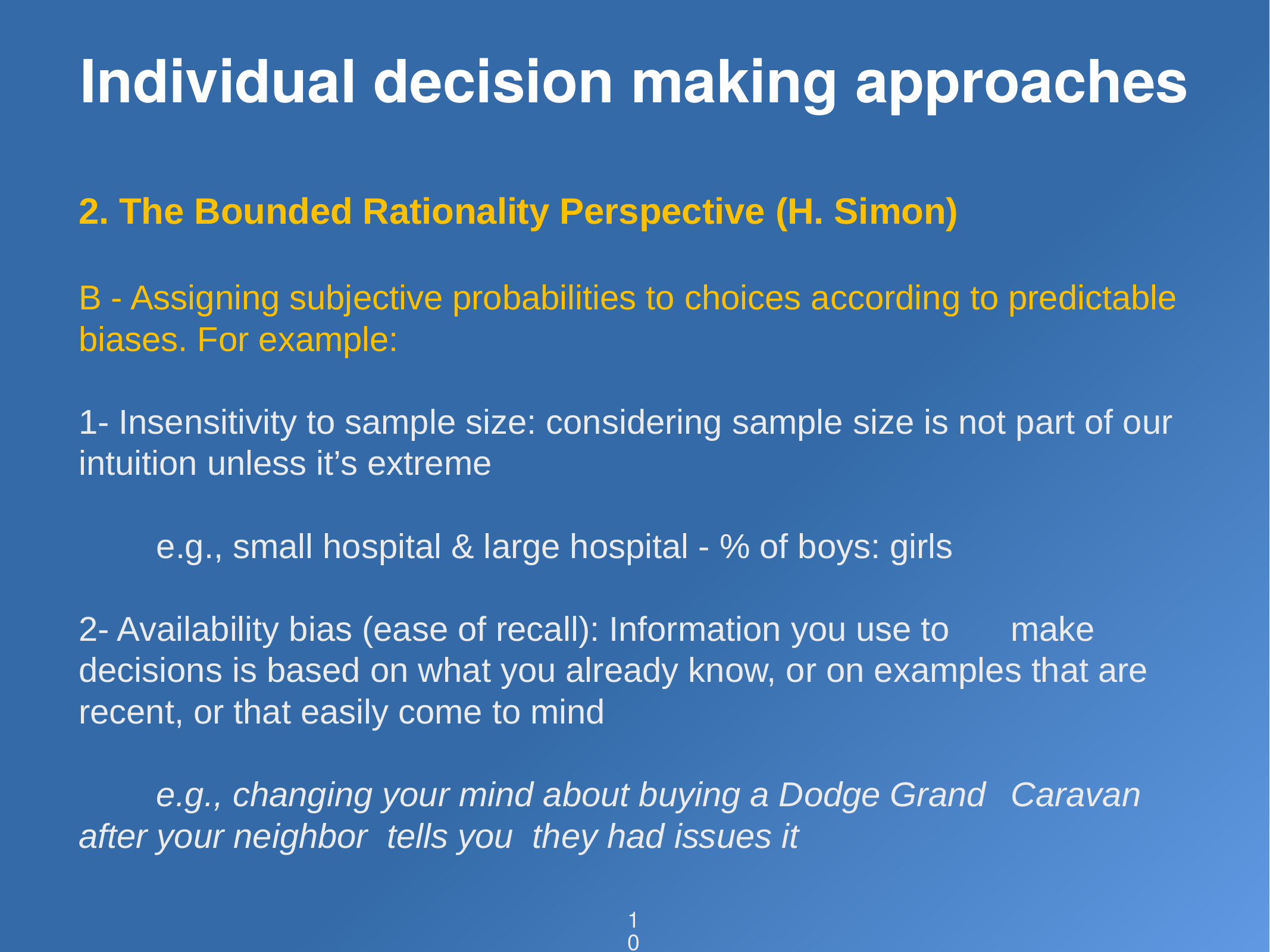

# Individual decision making approaches
2. The Bounded Rationality Perspective (H. Simon)

B - Assigning subjective probabilities to choices according to predictable biases. For example:

1- Insensitivity to sample size: considering sample size is not part of our intuition unless it’s extreme

	e.g., small hospital & large hospital - % of boys: girls

2- Availability bias (ease of recall): Information you use to 	make decisions is based on what you already know, or on examples that are recent, or that easily come to mind

	e.g., changing your mind about buying a Dodge Grand 	Caravan 	after your neighbor  tells you  they had issues it

10